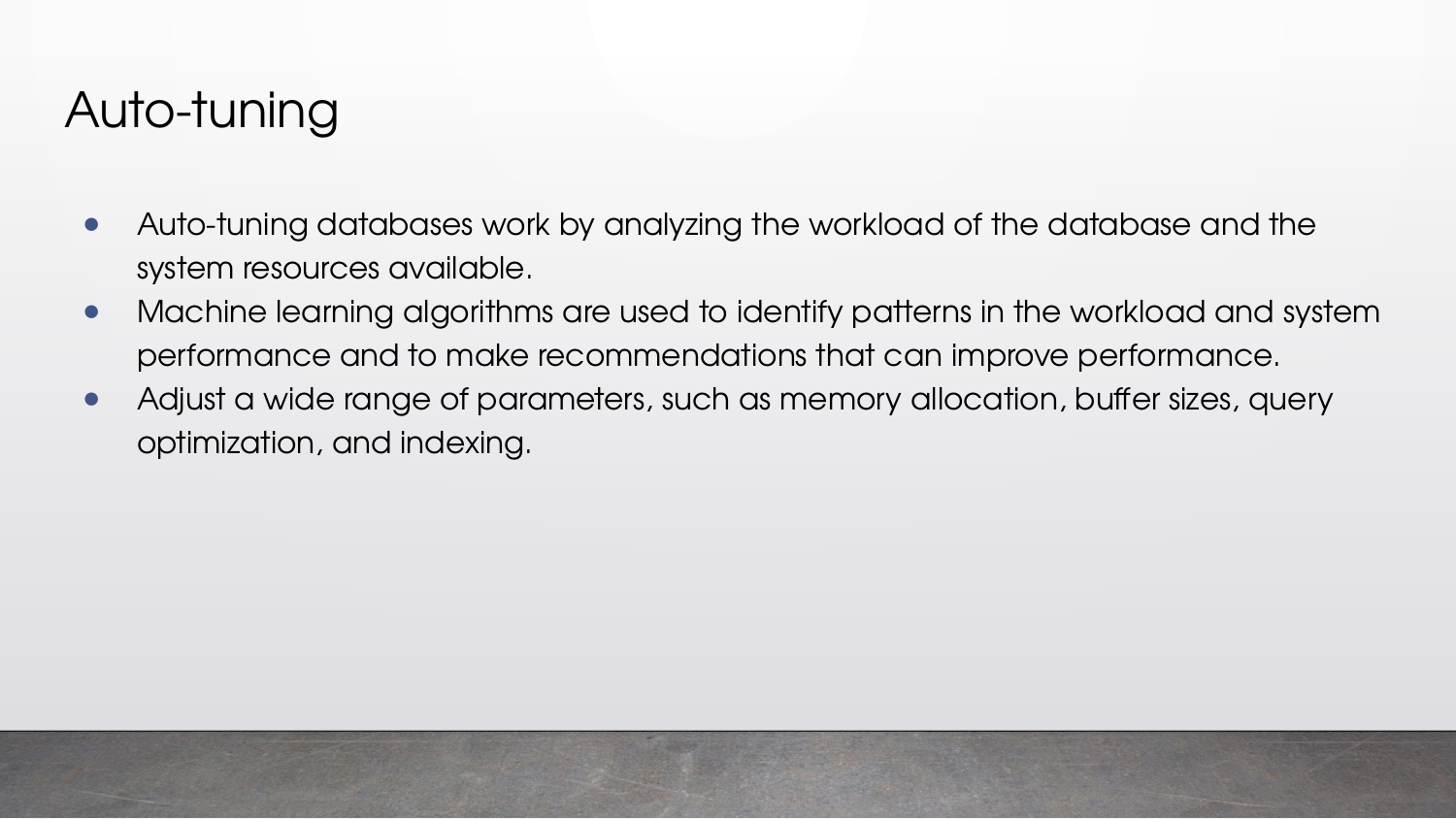

# Auto-tuning
Auto-tuning databases work by analyzing the workload of the database and the system resources available.
Machine learning algorithms are used to identify patterns in the workload and system performance and to make recommendations that can improve performance.
Adjust a wide range of parameters, such as memory allocation, buffer sizes, query optimization, and indexing.